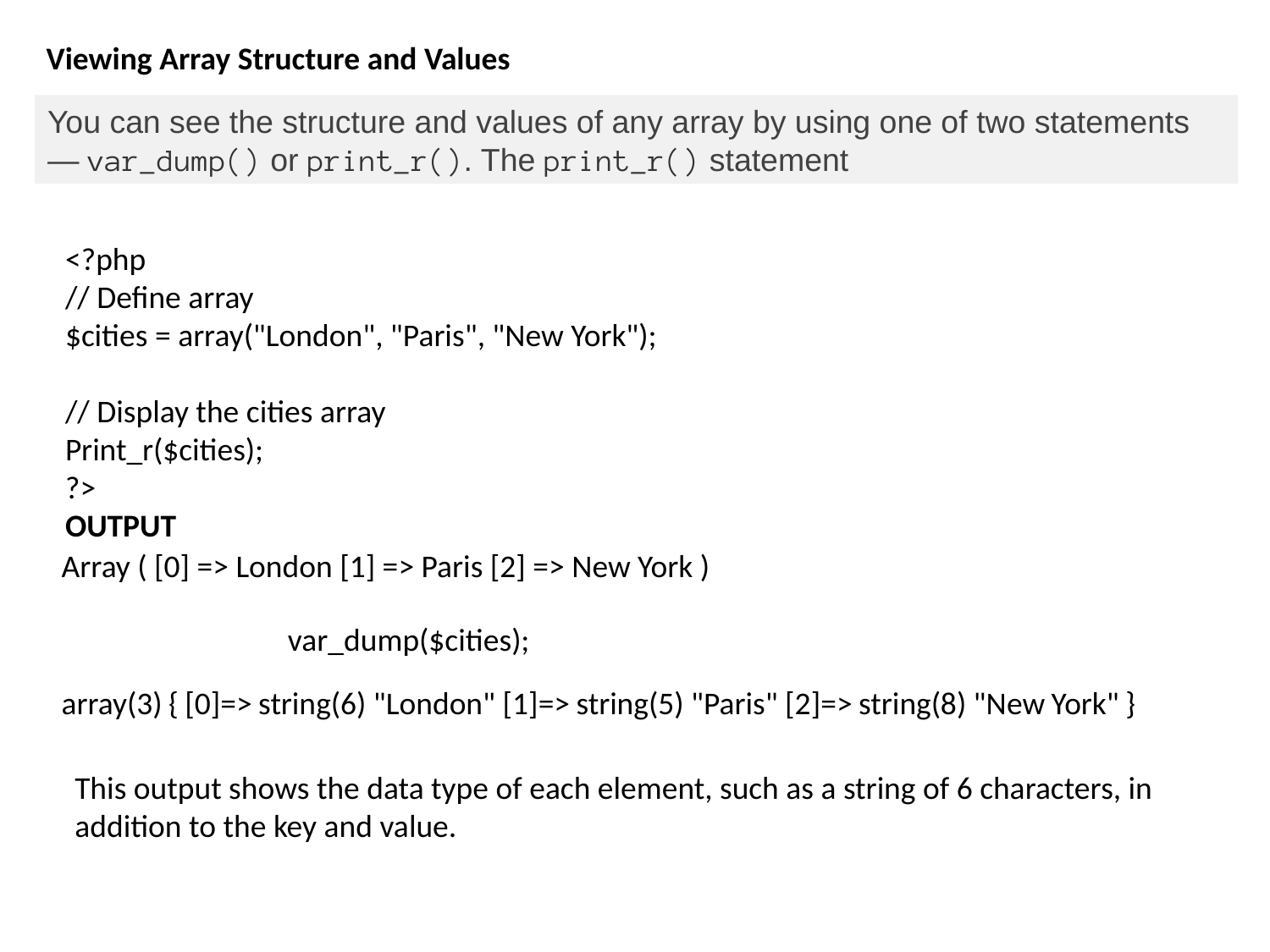

Viewing Array Structure and Values
You can see the structure and values of any array by using one of two statements — var_dump() or print_r(). The print_r() statement
<?php
// Define array
$cities = array("London", "Paris", "New York");

// Display the cities array
Print_r($cities);
?>
OUTPUT
Array ( [0] => London [1] => Paris [2] => New York )
var_dump($cities);
array(3) { [0]=> string(6) "London" [1]=> string(5) "Paris" [2]=> string(8) "New York" }
This output shows the data type of each element, such as a string of 6 characters, in addition to the key and value.